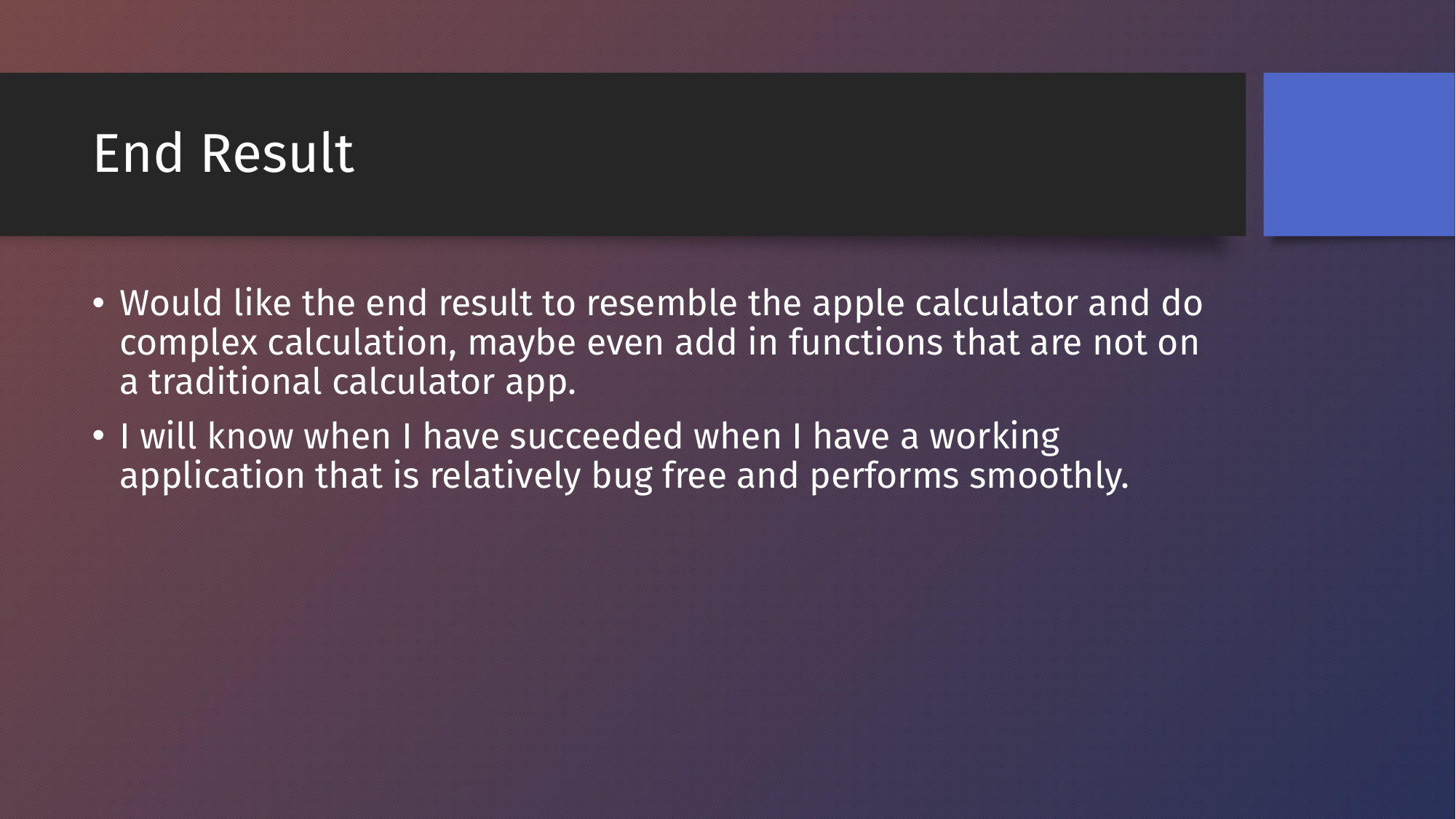

# End Result
Would like the end result to resemble the apple calculator and do complex calculation, maybe even add in functions that are not on a traditional calculator app.
I will know when I have succeeded when I have a working application that is relatively bug free and performs smoothly.